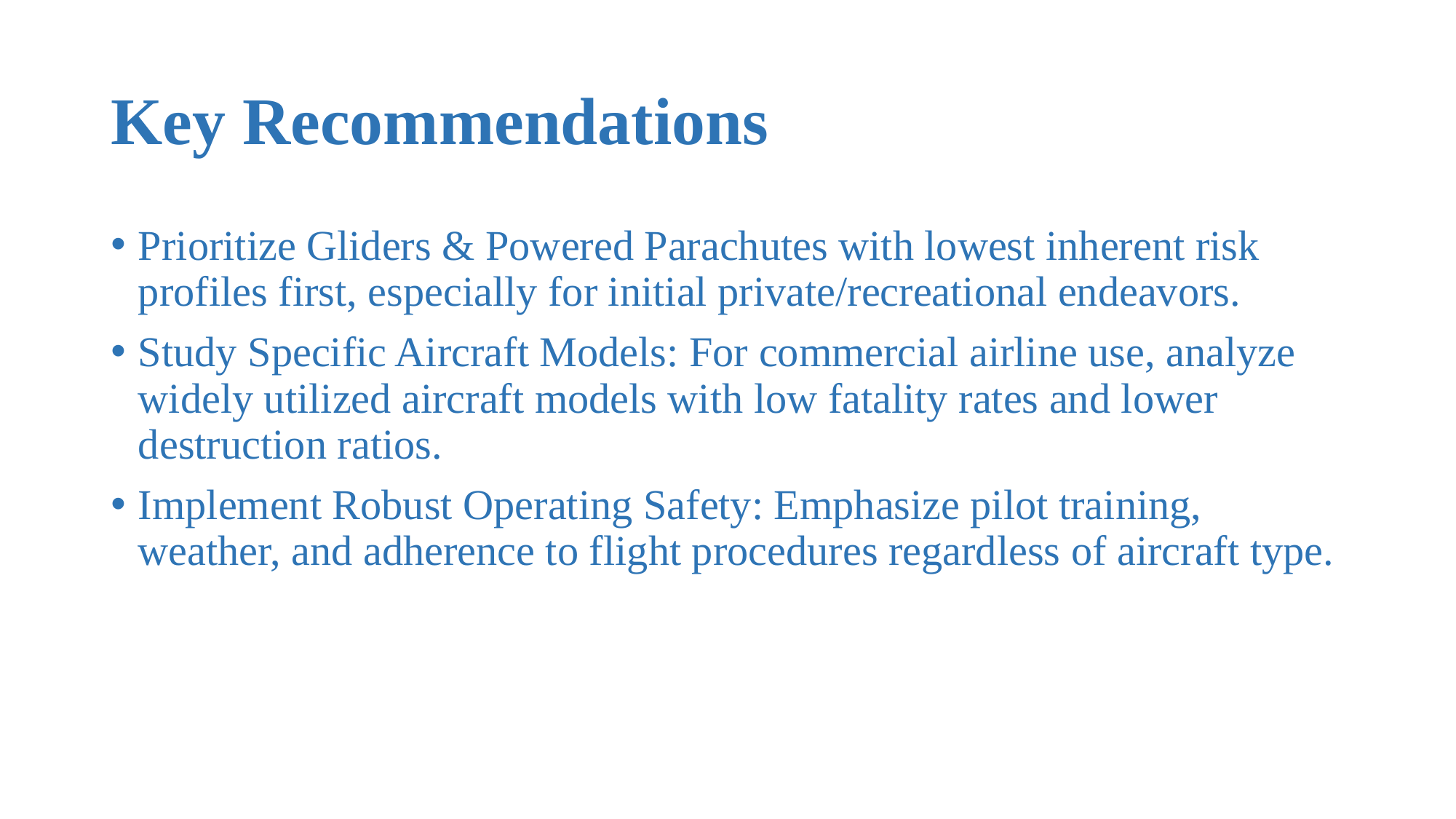

# Key Recommendations
Prioritize Gliders & Powered Parachutes with lowest inherent risk profiles first, especially for initial private/recreational endeavors.
Study Specific Aircraft Models: For commercial airline use, analyze widely utilized aircraft models with low fatality rates and lower destruction ratios.
Implement Robust Operating Safety: Emphasize pilot training, weather, and adherence to flight procedures regardless of aircraft type.